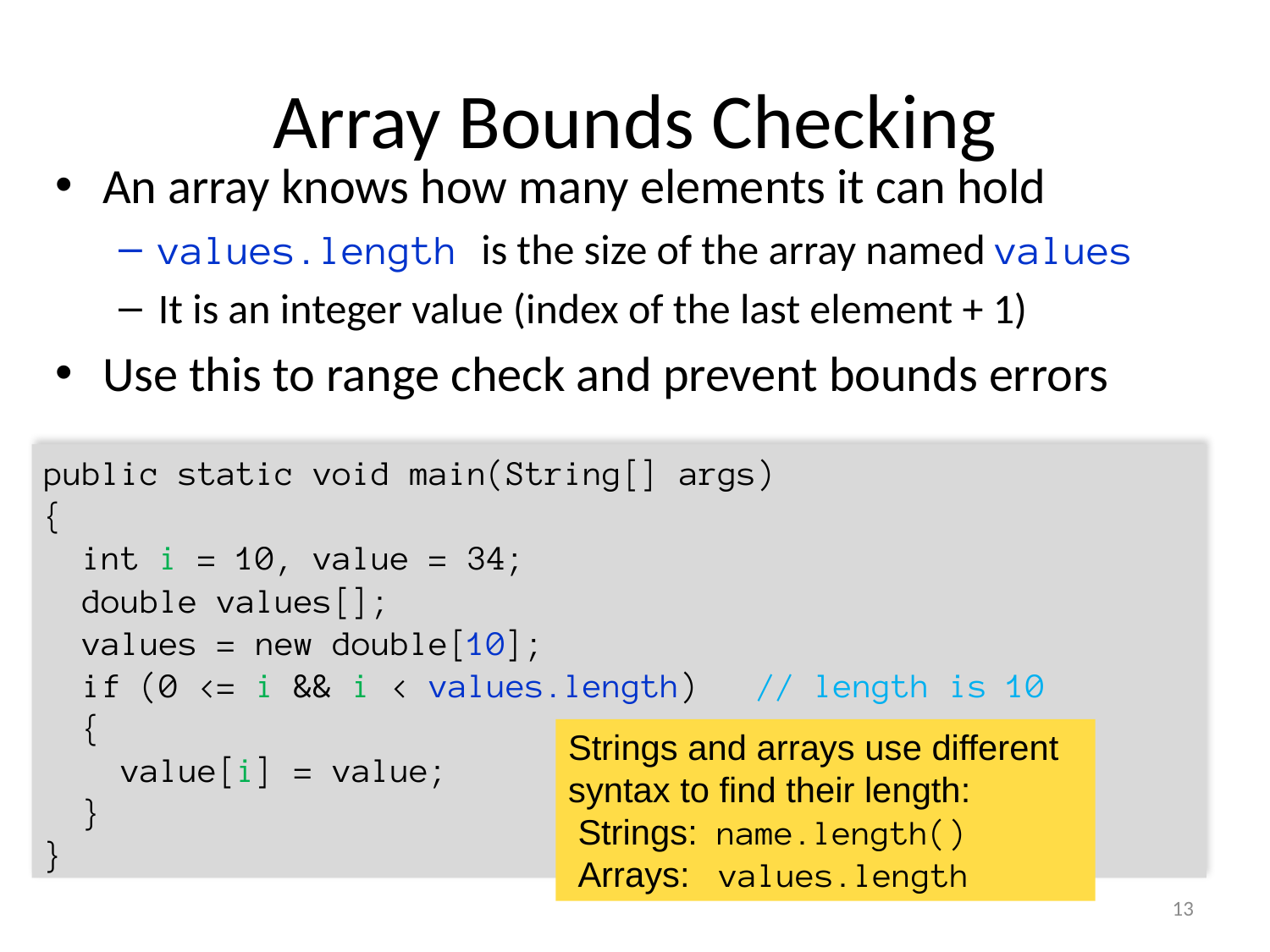

# Array Bounds Checking
An array knows how many elements it can hold
values.length is the size of the array named values
It is an integer value (index of the last element + 1)
Use this to range check and prevent bounds errors
public static void main(String[] args)
{
  int i = 10, value = 34;
  double values[];
  values = new double[10];
  if (0 <= i && i < values.length)   // length is 10
  {
    value[i] = value;
  }
}
Strings and arrays use different syntax to find their length:
 Strings:  name.length()
 Arrays:   values.length
13